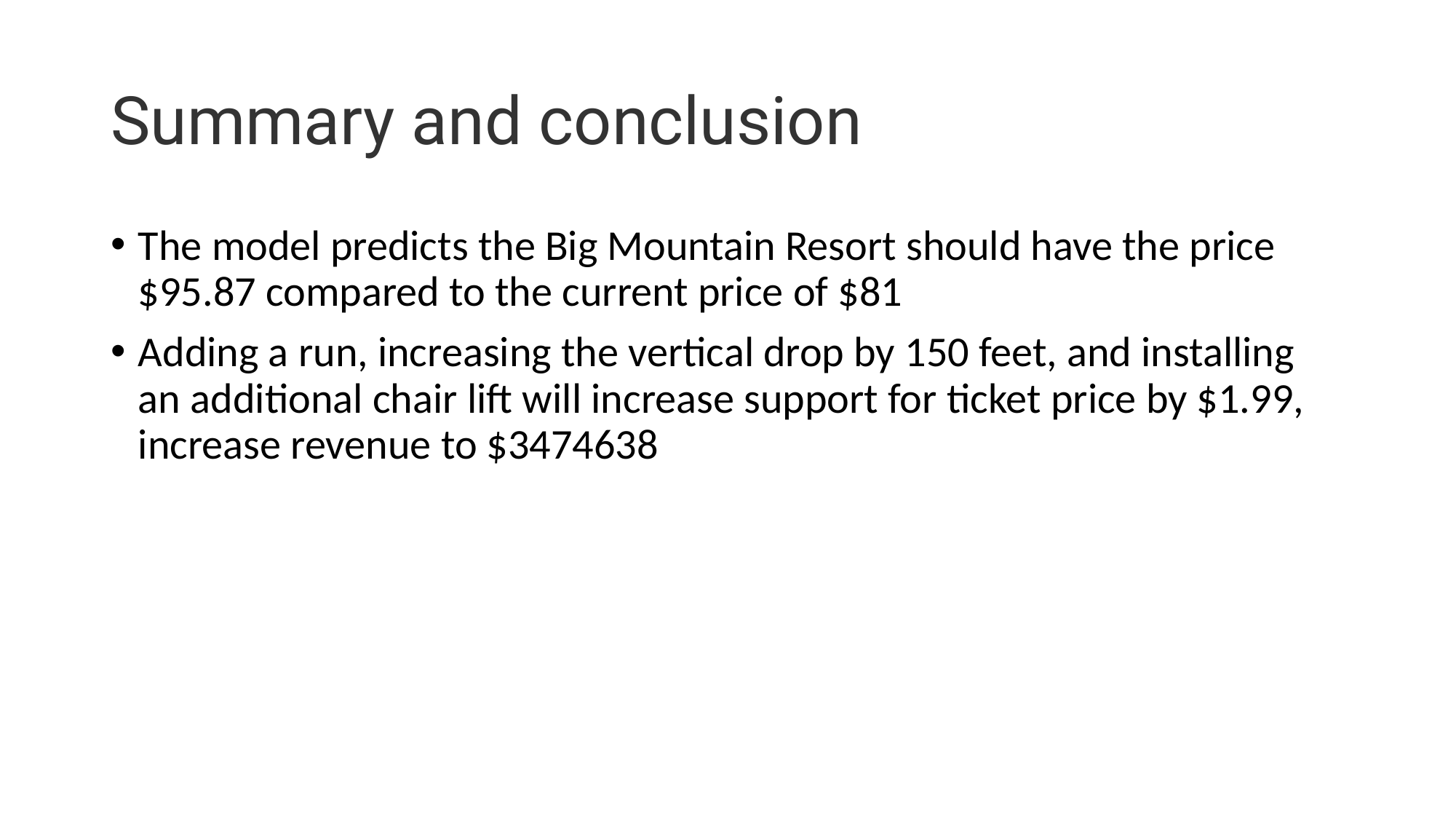

# Summary and conclusion
The model predicts the Big Mountain Resort should have the price $95.87 compared to the current price of $81
Adding a run, increasing the vertical drop by 150 feet, and installing an additional chair lift will increase support for ticket price by $1.99, increase revenue to $3474638